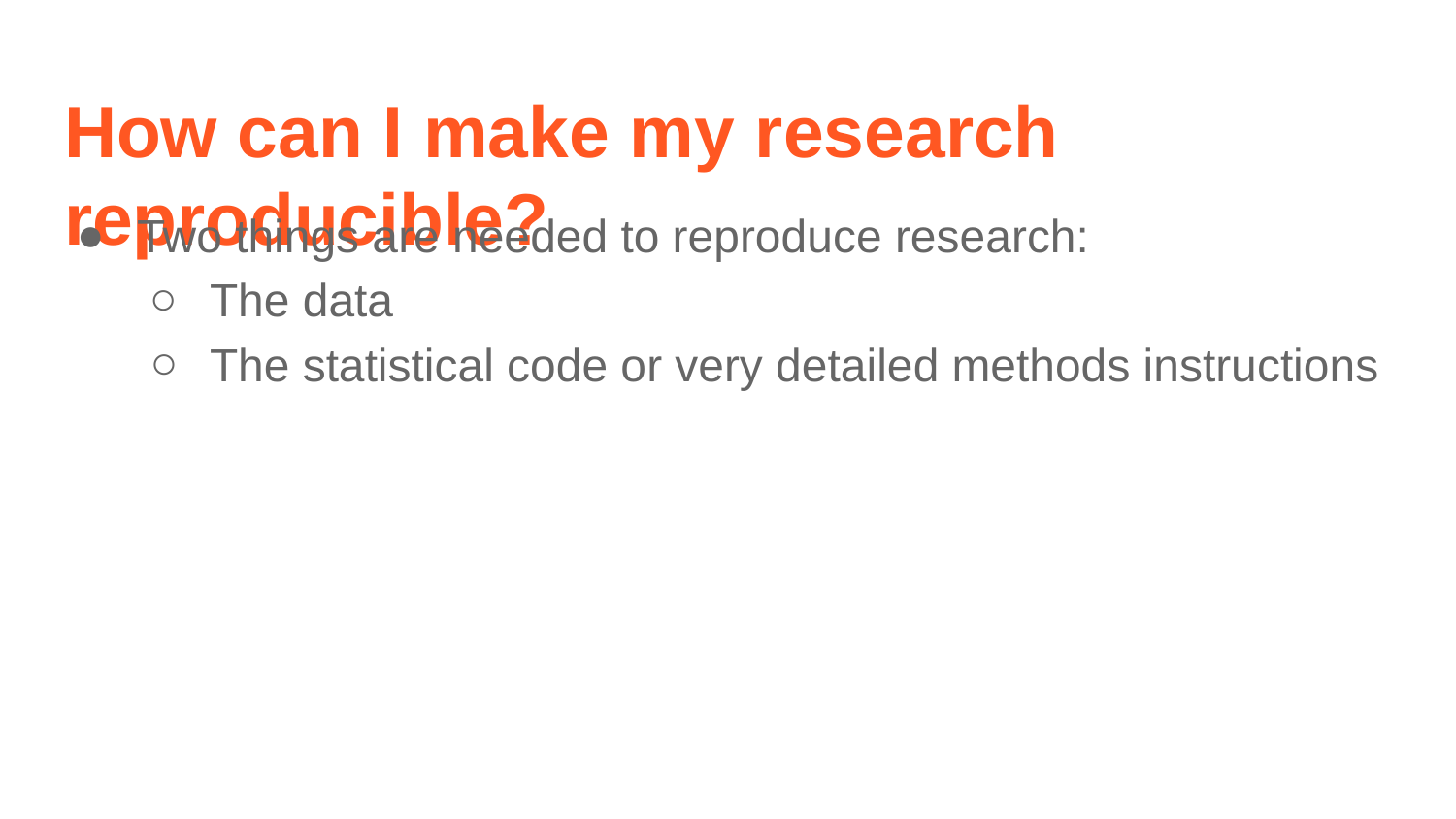

# How can I make my research reproducible?
Two things are needed to reproduce research:
The data
The statistical code or very detailed methods instructions